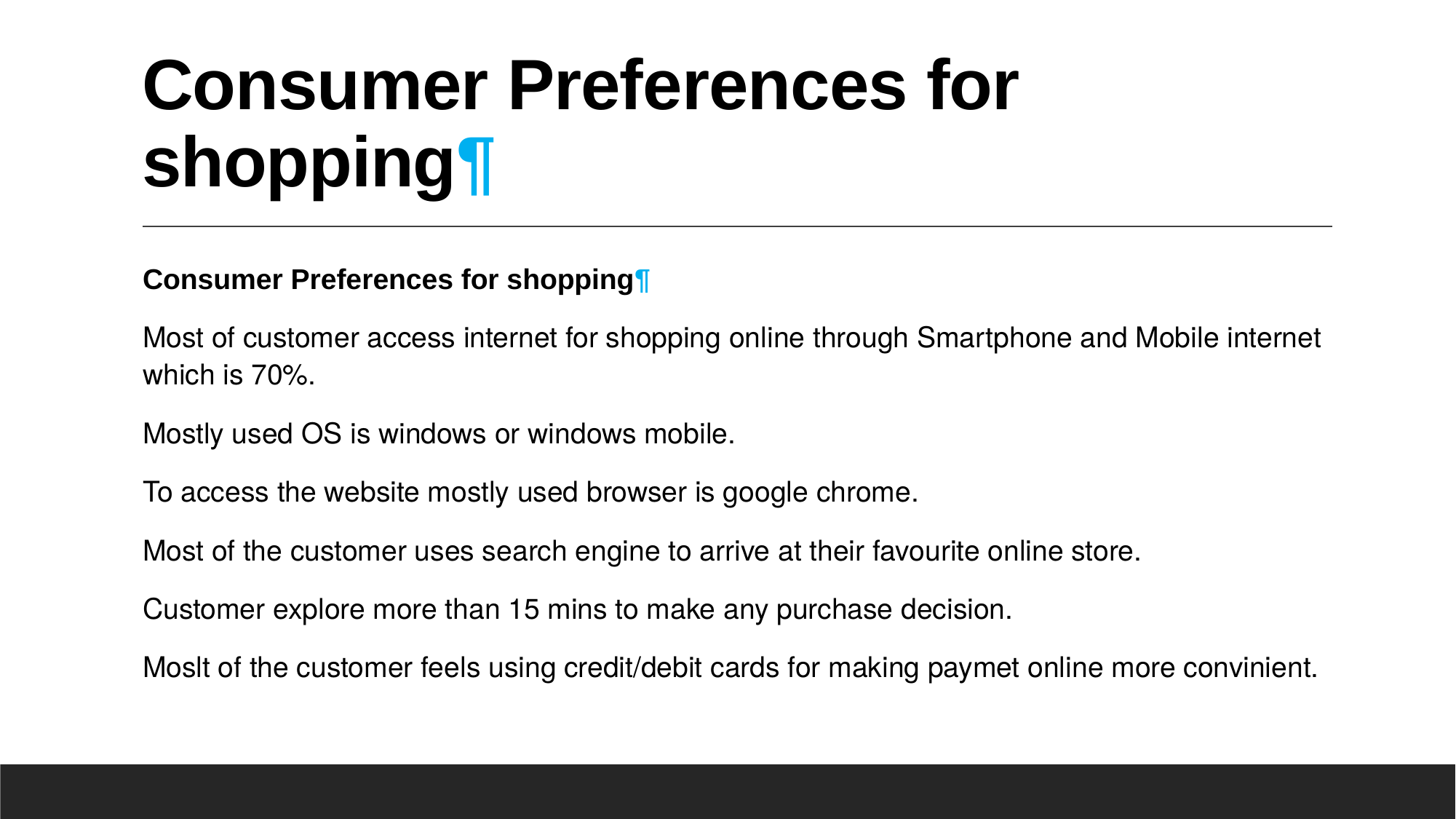

# Consumer Preferences for shopping¶
Consumer Preferences for shopping¶
Most of customer access internet for shopping online through Smartphone and Mobile internet which is 70%.
Mostly used OS is windows or windows mobile.
To access the website mostly used browser is google chrome.
Most of the customer uses search engine to arrive at their favourite online store.
Customer explore more than 15 mins to make any purchase decision.
Moslt of the customer feels using credit/debit cards for making paymet online more convinient.